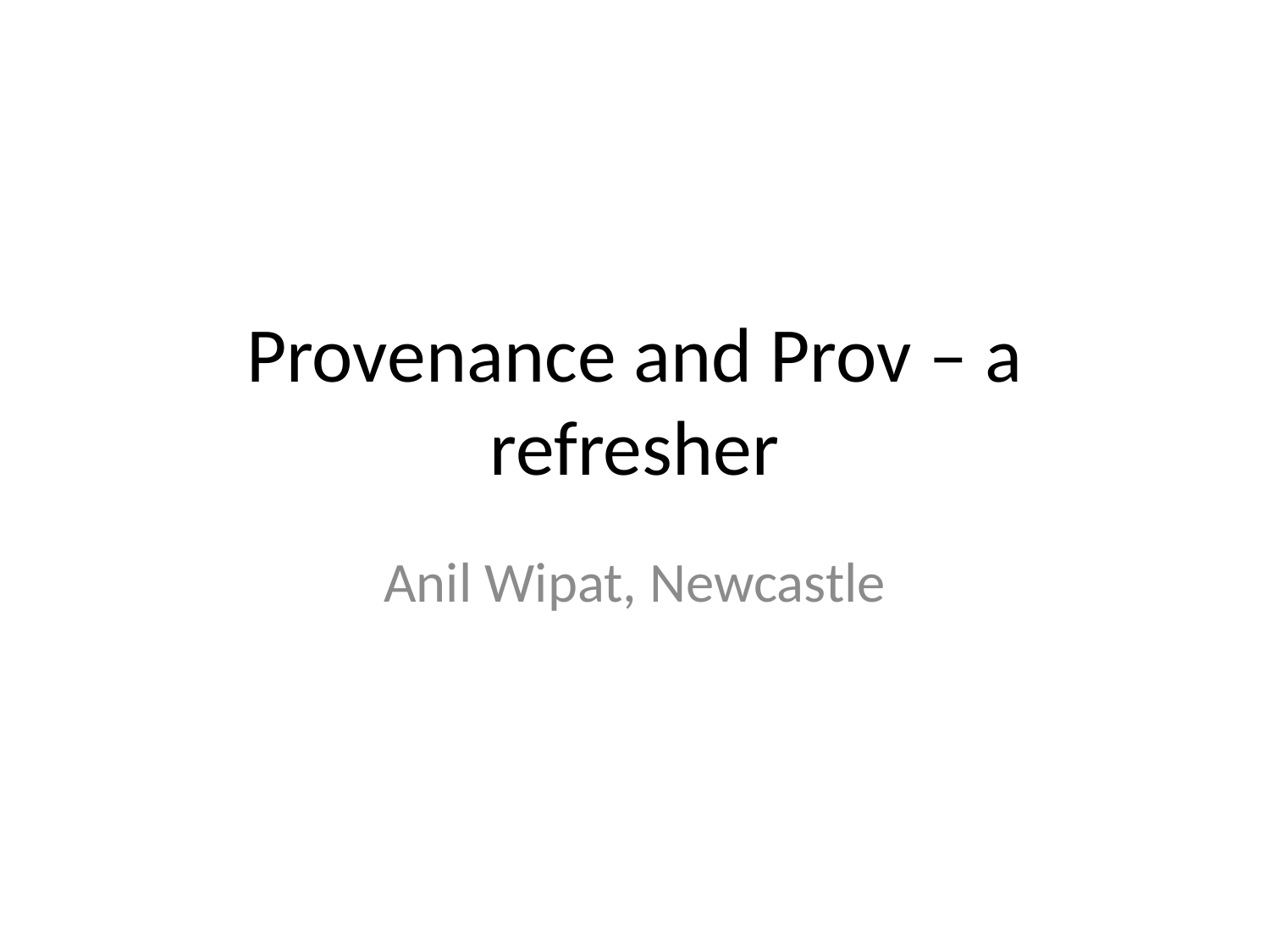

# Provenance and Prov – a refresher
Anil Wipat, Newcastle